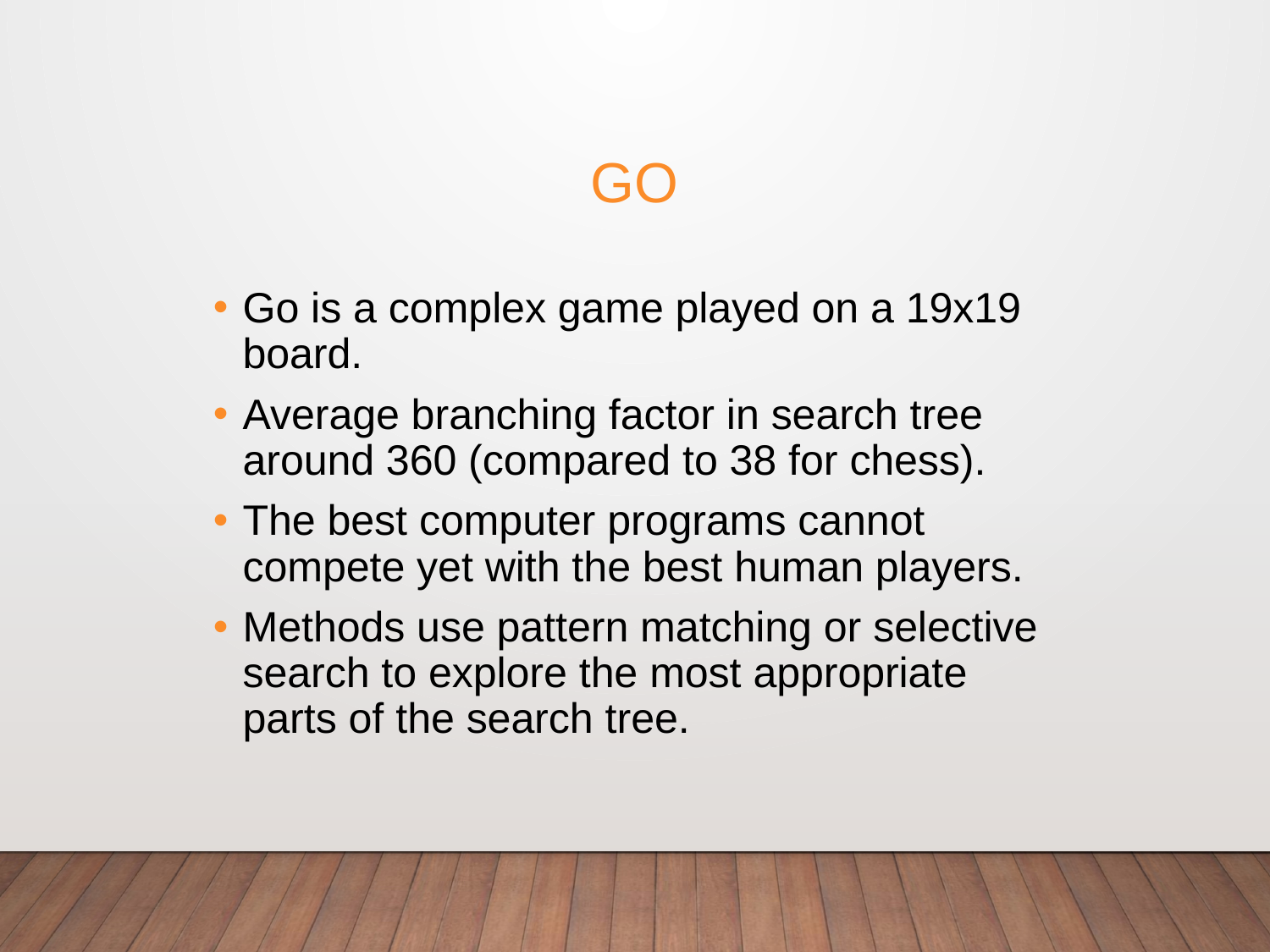

# Go
Go is a complex game played on a 19x19 board.
Average branching factor in search tree around 360 (compared to 38 for chess).
The best computer programs cannot compete yet with the best human players.
Methods use pattern matching or selective search to explore the most appropriate parts of the search tree.